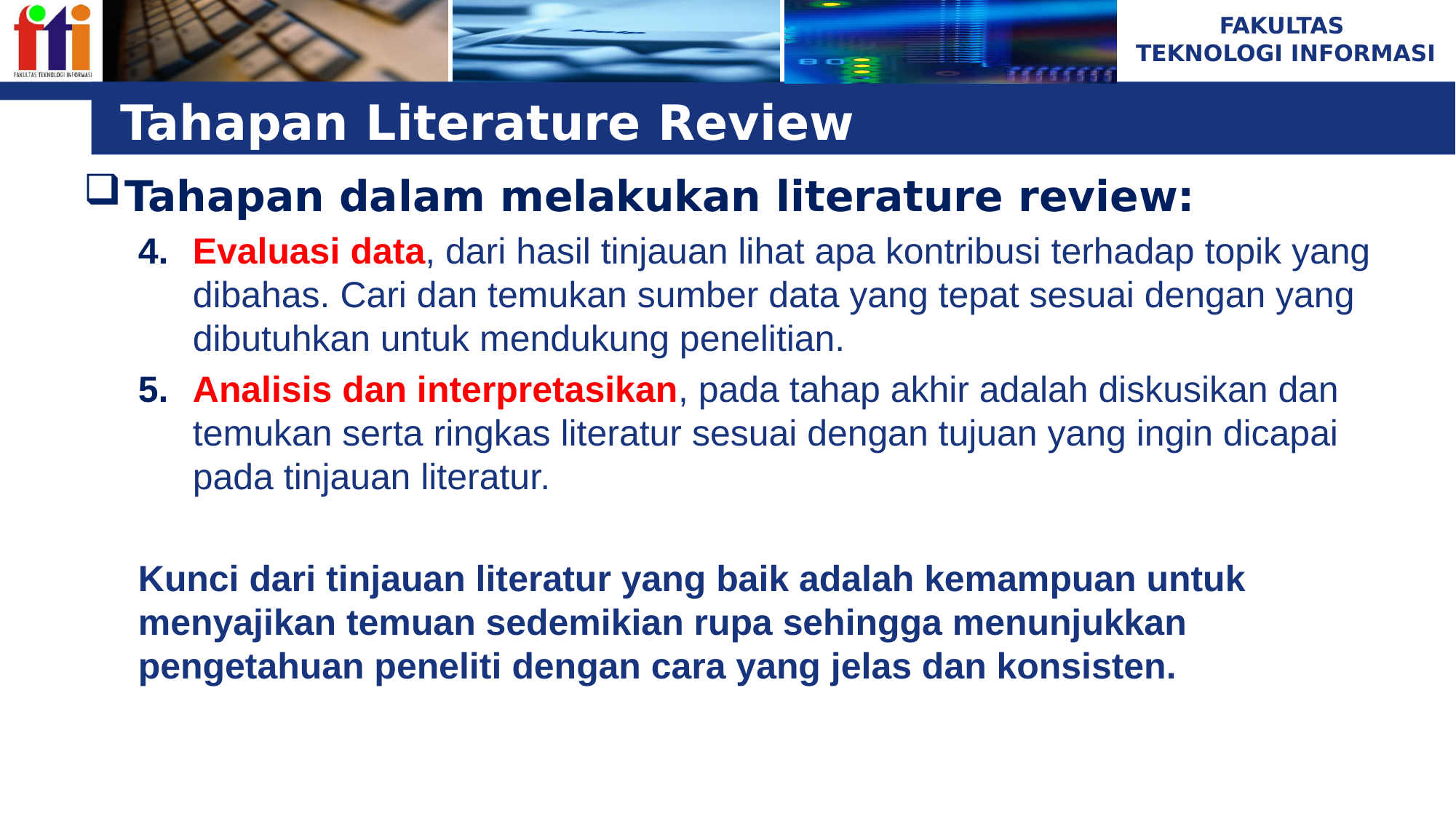

# Tahapan Literature Review
Tahapan dalam melakukan literature review:
Evaluasi data, dari hasil tinjauan lihat apa kontribusi terhadap topik yang dibahas. Cari dan temukan sumber data yang tepat sesuai dengan yang dibutuhkan untuk mendukung penelitian.
Analisis dan interpretasikan, pada tahap akhir adalah diskusikan dan temukan serta ringkas literatur sesuai dengan tujuan yang ingin dicapai pada tinjauan literatur.

Kunci dari tinjauan literatur yang baik adalah kemampuan untuk menyajikan temuan sedemikian rupa sehingga menunjukkan pengetahuan peneliti dengan cara yang jelas dan konsisten.